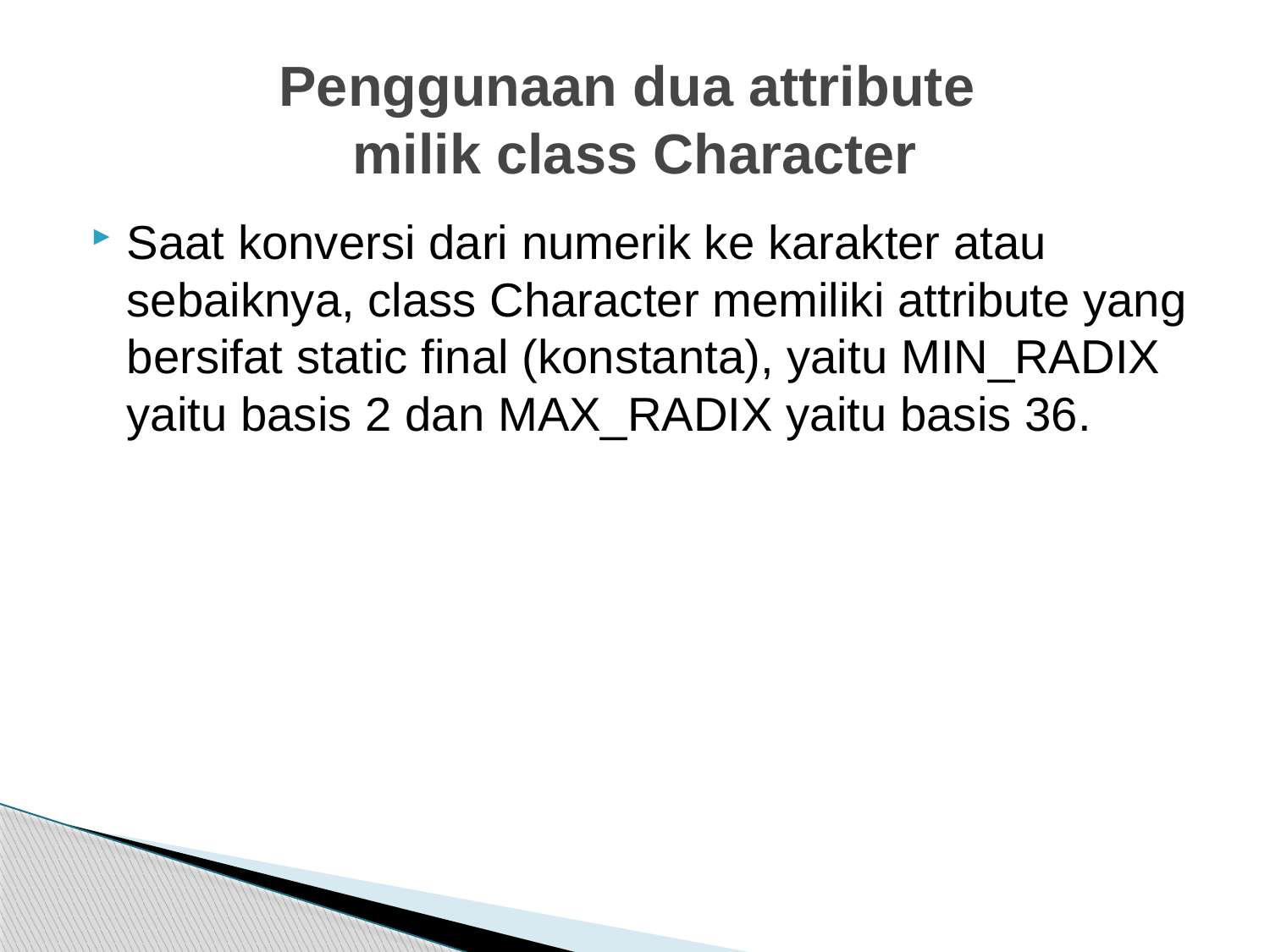

# Penggunaan dua attribute milik class Character
Saat konversi dari numerik ke karakter atau sebaiknya, class Character memiliki attribute yang bersifat static final (konstanta), yaitu MIN_RADIX yaitu basis 2 dan MAX_RADIX yaitu basis 36.